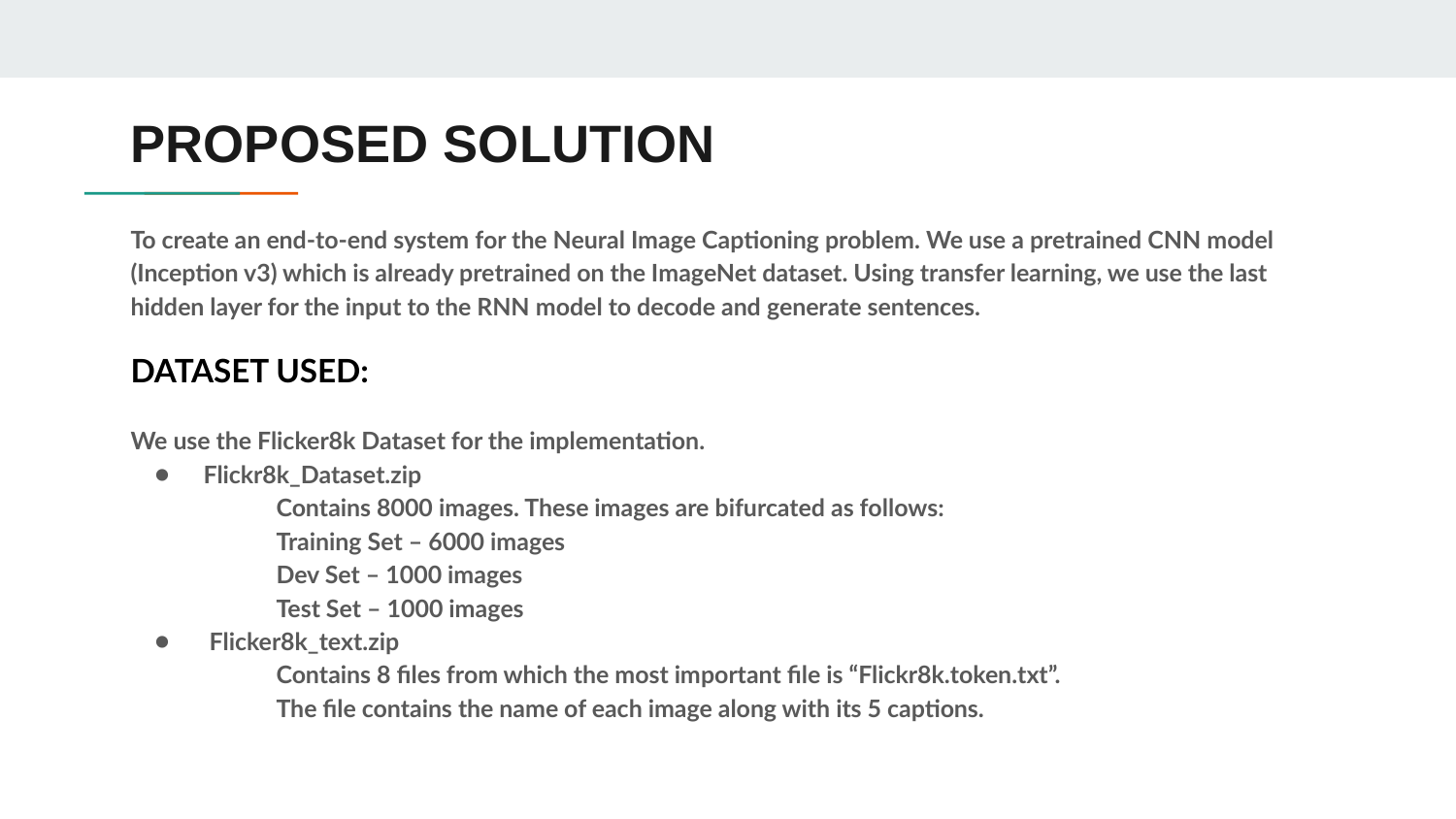

# PROPOSED SOLUTION
To create an end-to-end system for the Neural Image Captioning problem. We use a pretrained CNN model (Inception v3) which is already pretrained on the ImageNet dataset. Using transfer learning, we use the last hidden layer for the input to the RNN model to decode and generate sentences.
DATASET USED:
We use the Flicker8k Dataset for the implementation.
Flickr8k_Dataset.zip
Contains 8000 images. These images are bifurcated as follows:
Training Set – 6000 images
Dev Set – 1000 images
Test Set – 1000 images
 Flicker8k_text.zip
Contains 8 files from which the most important file is “Flickr8k.token.txt”.
The file contains the name of each image along with its 5 captions.